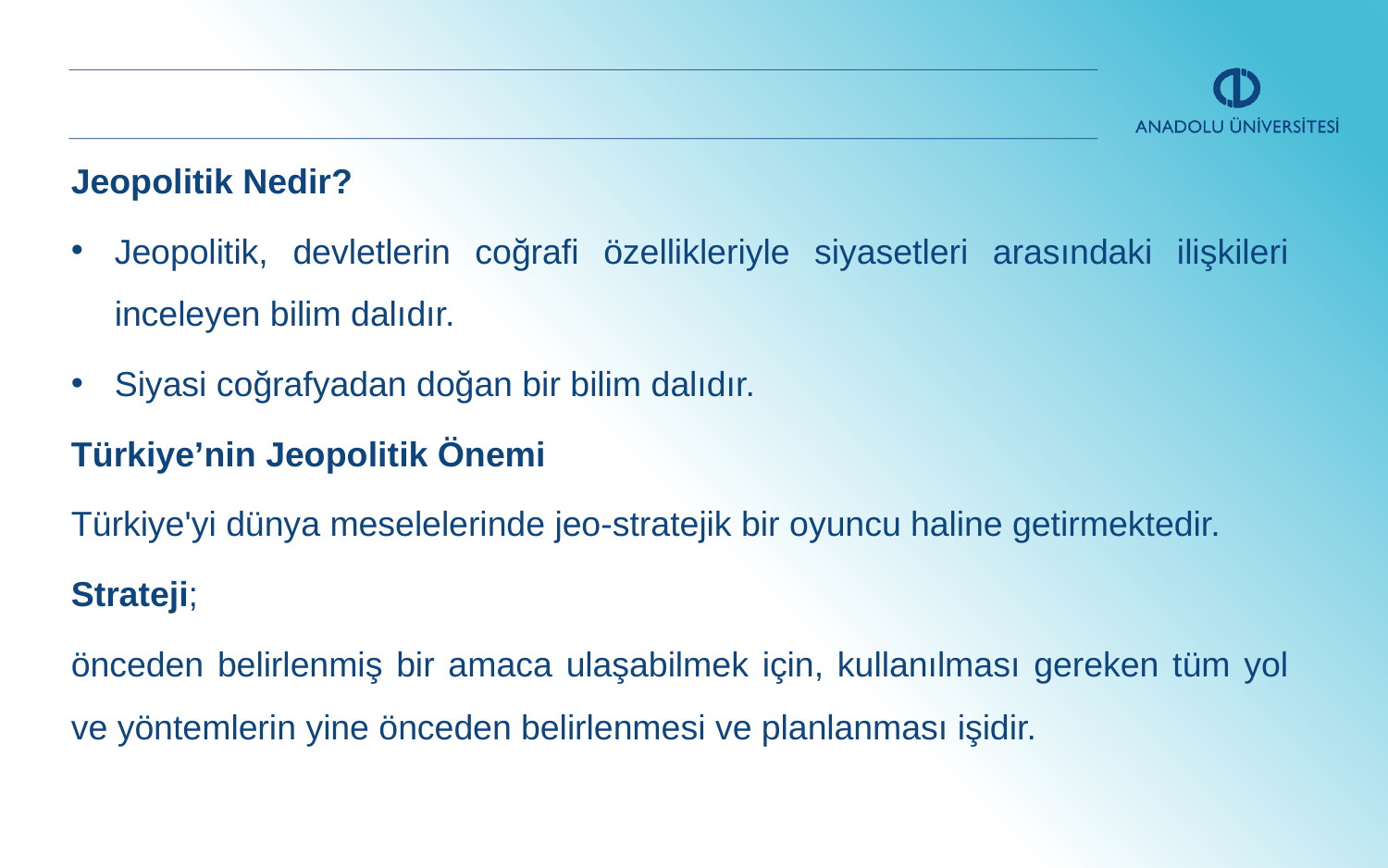

Jeopolitik Nedir?
Jeopolitik, devletlerin coğrafi özellikleriyle siyasetleri arasındaki ilişkileri inceleyen bilim dalıdır.
Siyasi coğrafyadan doğan bir bilim dalıdır.
Türkiye’nin Jeopolitik Önemi
Türkiye'yi dünya meselelerinde jeo-stratejik bir oyuncu haline getirmektedir.
Strateji;
önceden belirlenmiş bir amaca ulaşabilmek için, kullanılması gereken tüm yol ve yöntemlerin yine önceden belirlenmesi ve planlanması işidir.